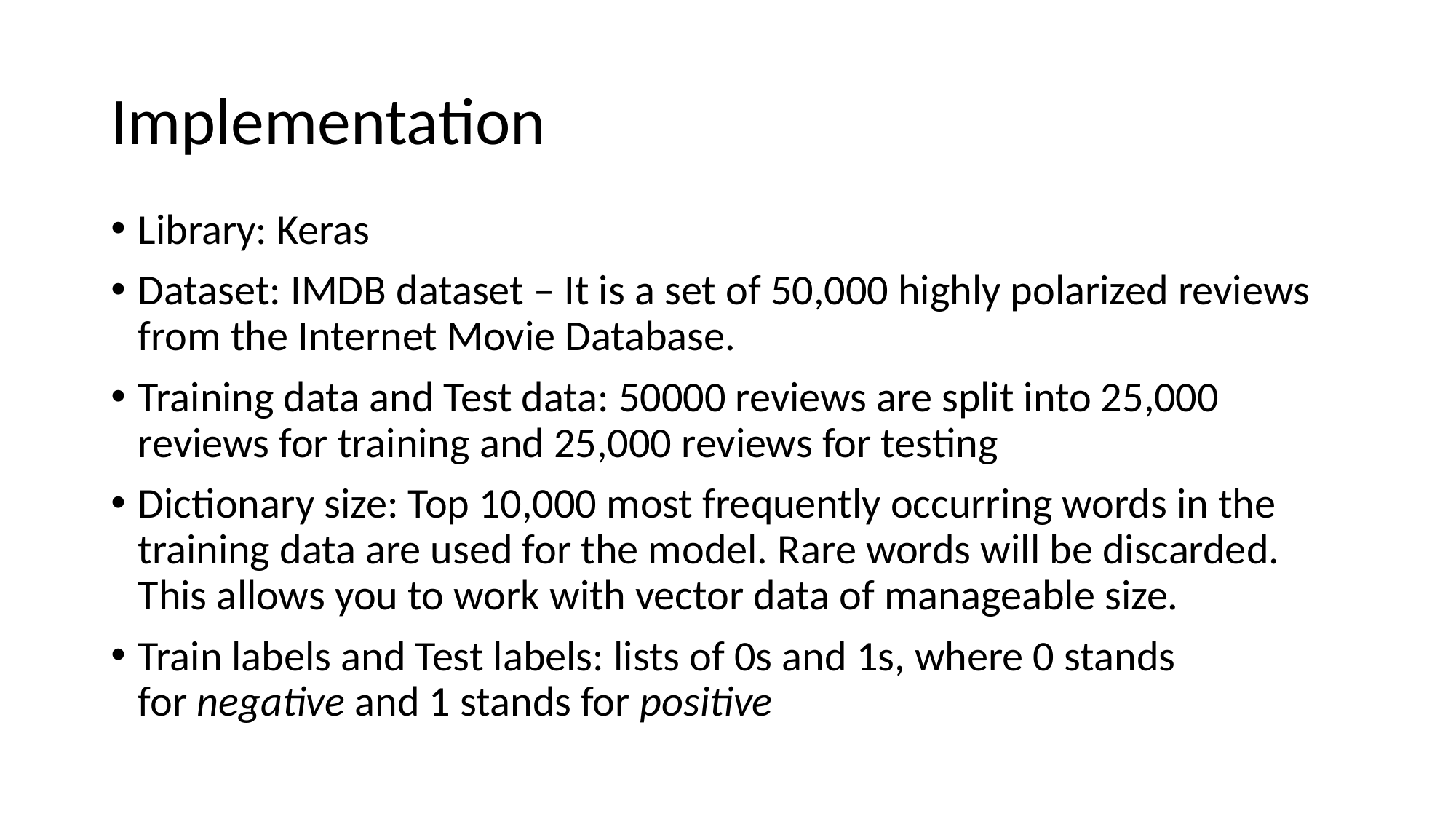

# Implementation
Library: Keras
Dataset: IMDB dataset – It is a set of 50,000 highly polarized reviews from the Internet Movie Database.
Training data and Test data: 50000 reviews are split into 25,000 reviews for training and 25,000 reviews for testing
Dictionary size: Top 10,000 most frequently occurring words in the training data are used for the model. Rare words will be discarded. This allows you to work with vector data of manageable size.
Train labels and Test labels: lists of 0s and 1s, where 0 stands for negative and 1 stands for positive